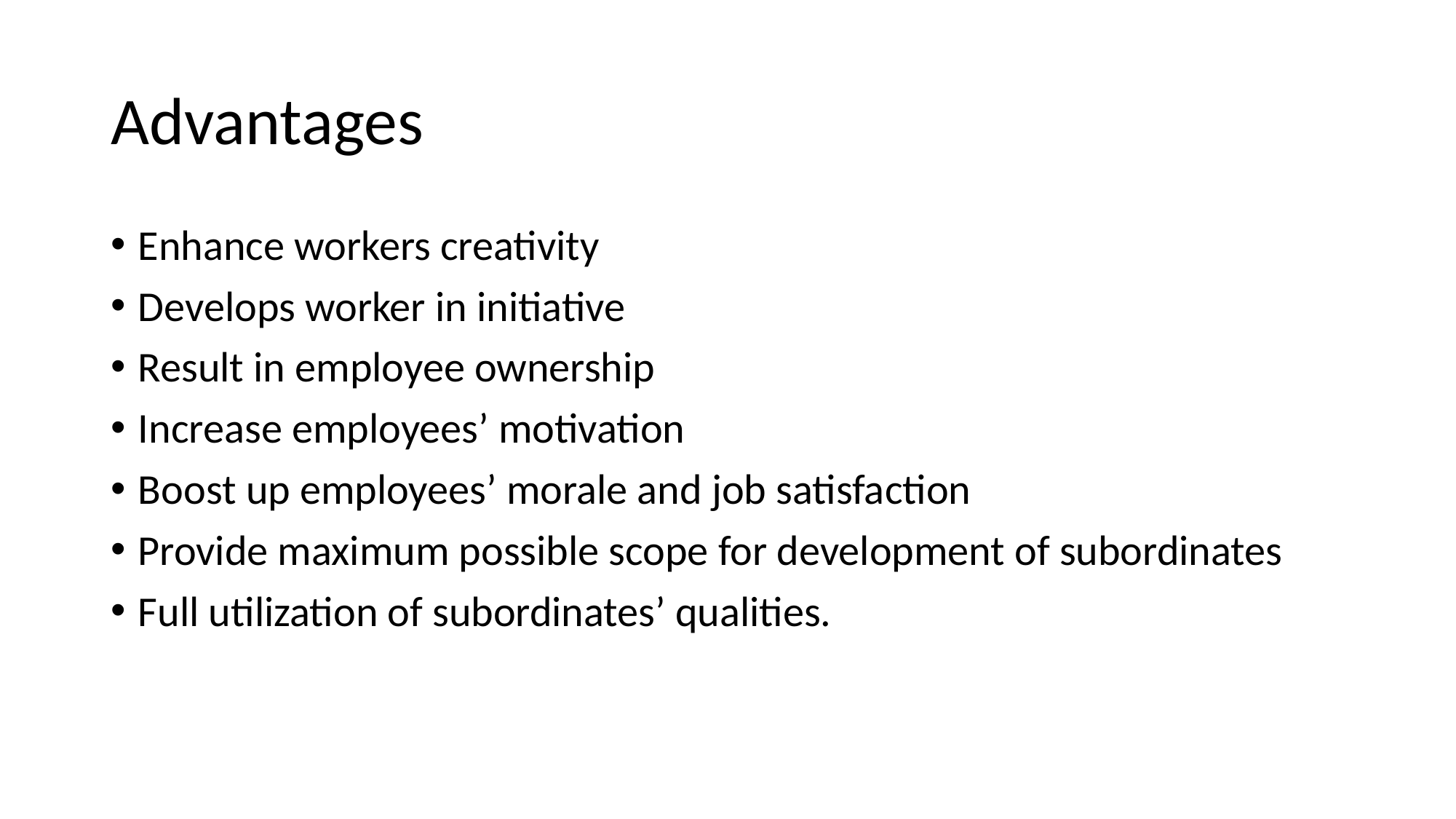

# Advantages
Enhance workers creativity
Develops worker in initiative
Result in employee ownership
Increase employees’ motivation
Boost up employees’ morale and job satisfaction
Provide maximum possible scope for development of subordinates
Full utilization of subordinates’ qualities.